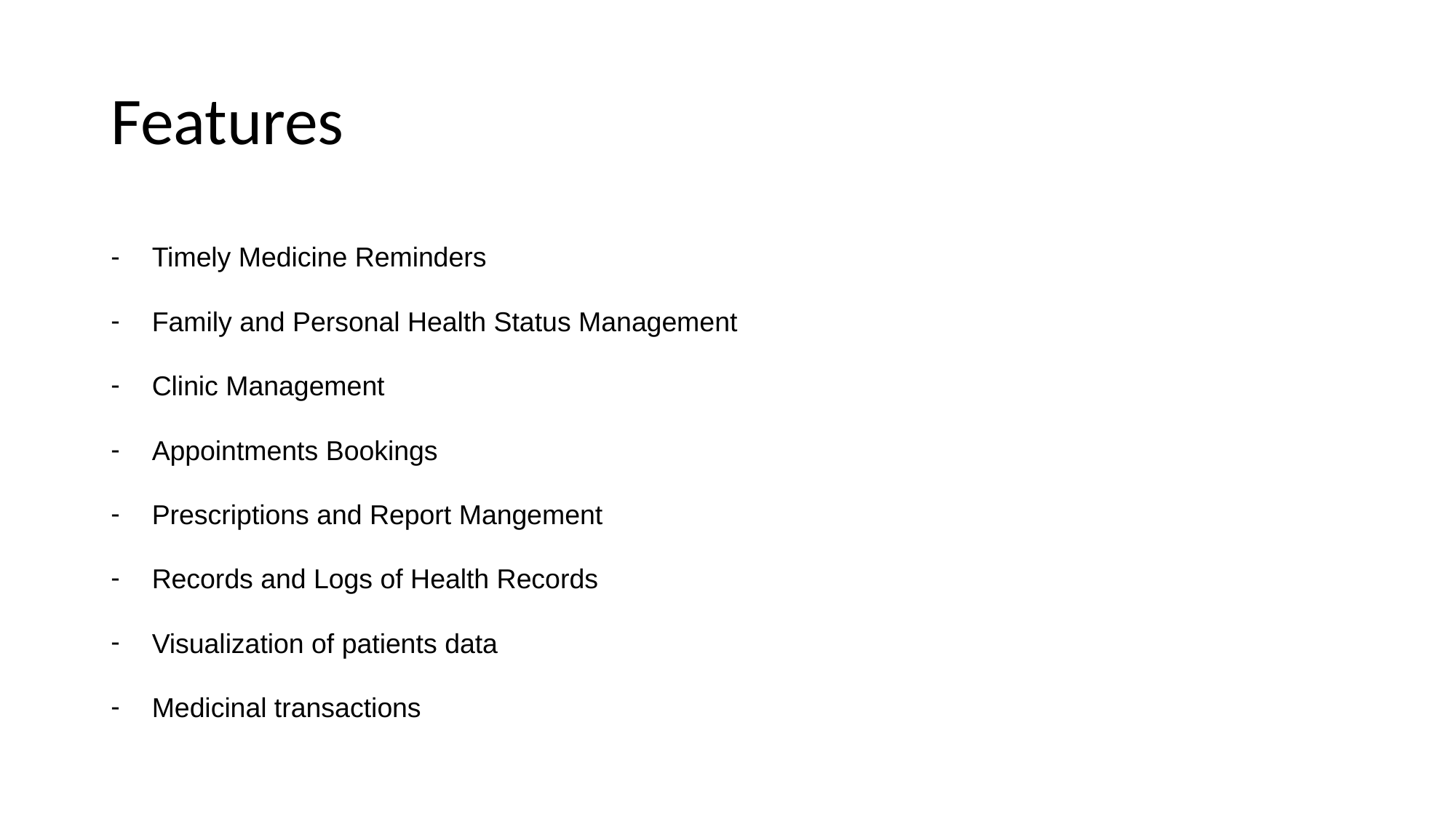

# Features
Timely Medicine Reminders
Family and Personal Health Status Management
Clinic Management
Appointments Bookings
Prescriptions and Report Mangement
Records and Logs of Health Records
Visualization of patients data
Medicinal transactions